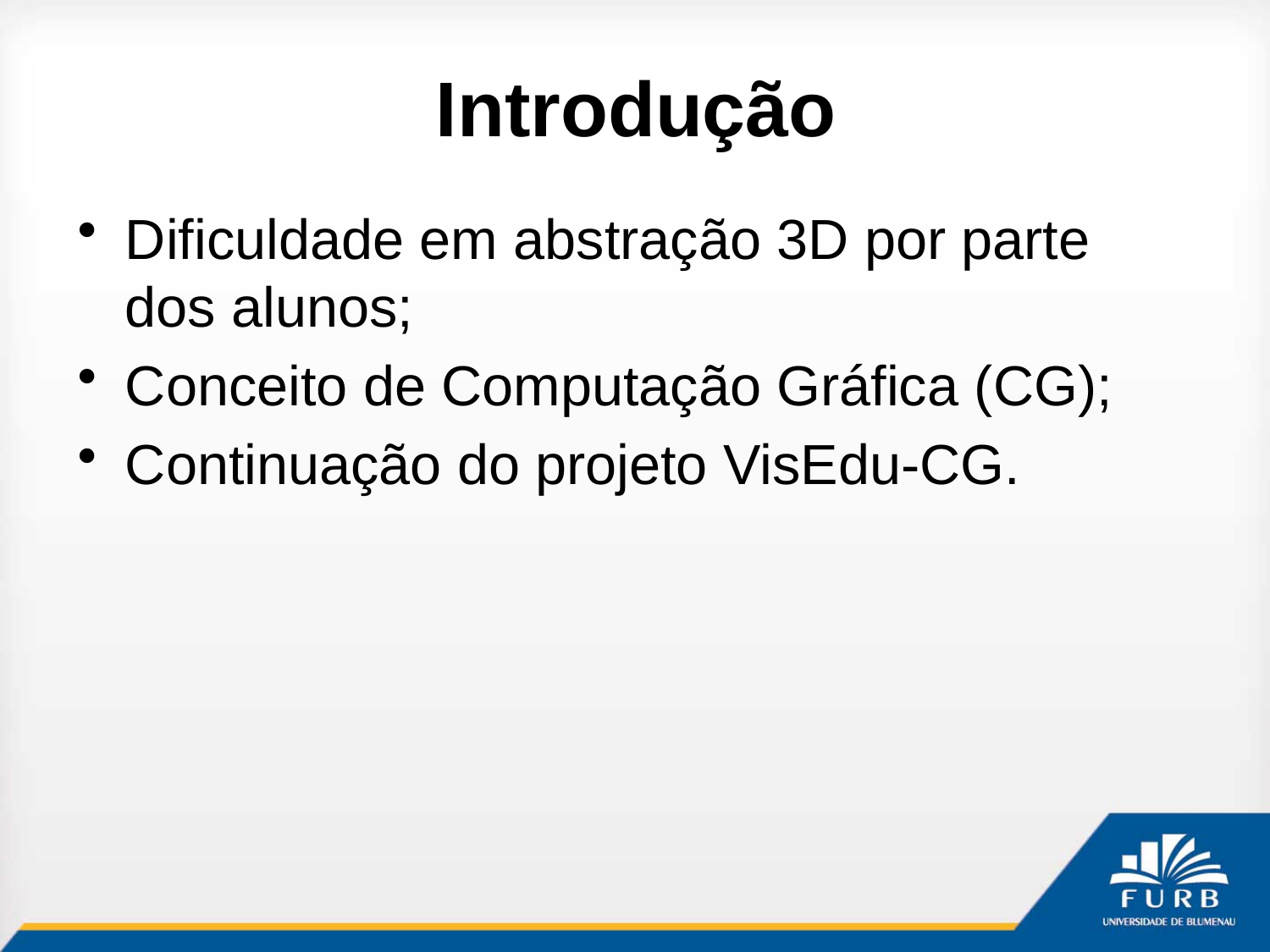

# Introdução
Dificuldade em abstração 3D por parte dos alunos;
Conceito de Computação Gráfica (CG);
Continuação do projeto VisEdu-CG.